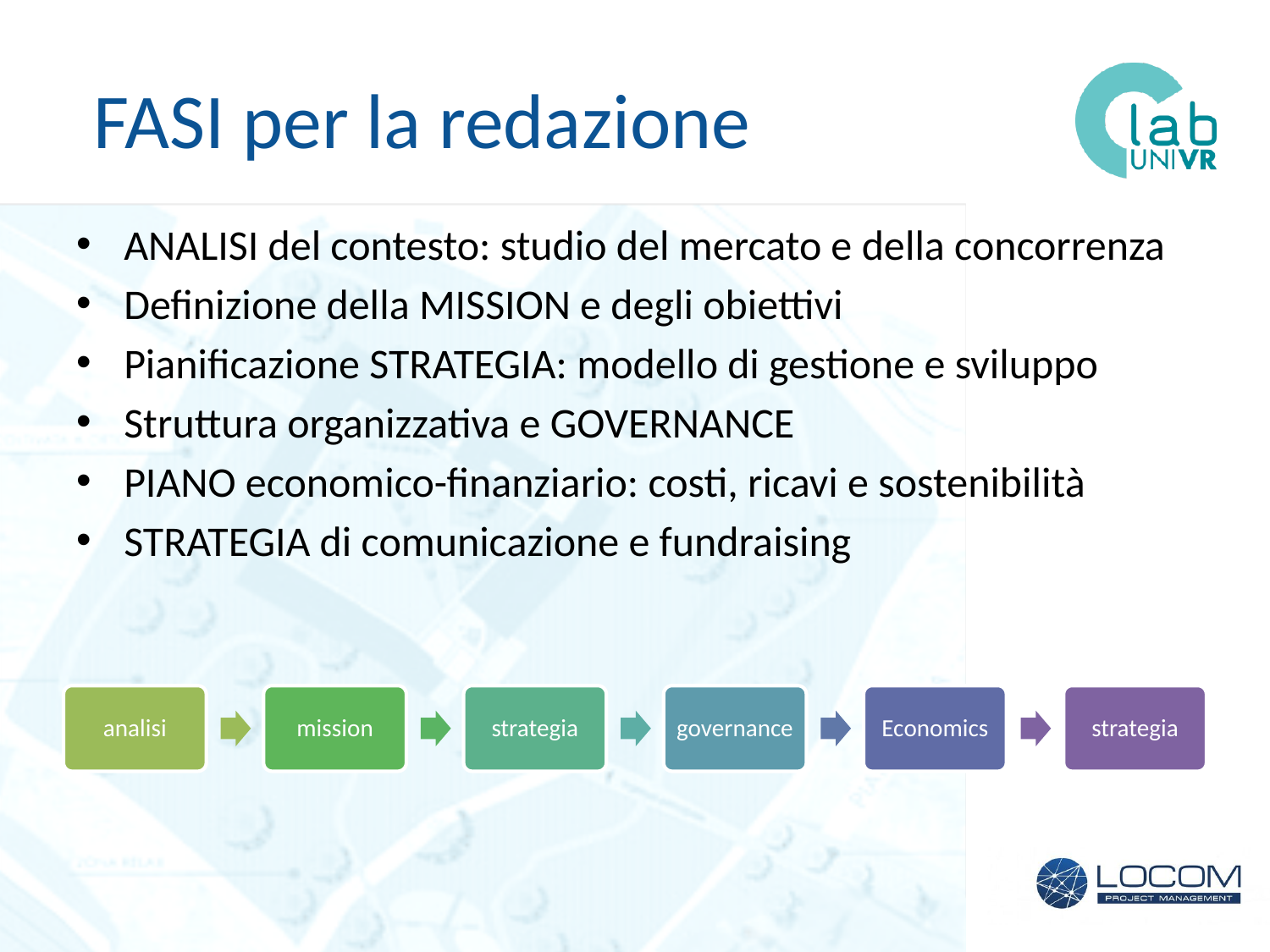

# FASI per la redazione
ANALISI del contesto: studio del mercato e della concorrenza
Definizione della MISSION e degli obiettivi
Pianificazione STRATEGIA: modello di gestione e sviluppo
Struttura organizzativa e GOVERNANCE
PIANO economico-finanziario: costi, ricavi e sostenibilità
STRATEGIA di comunicazione e fundraising

analisi
mission
strategia
governance
Economics
strategia